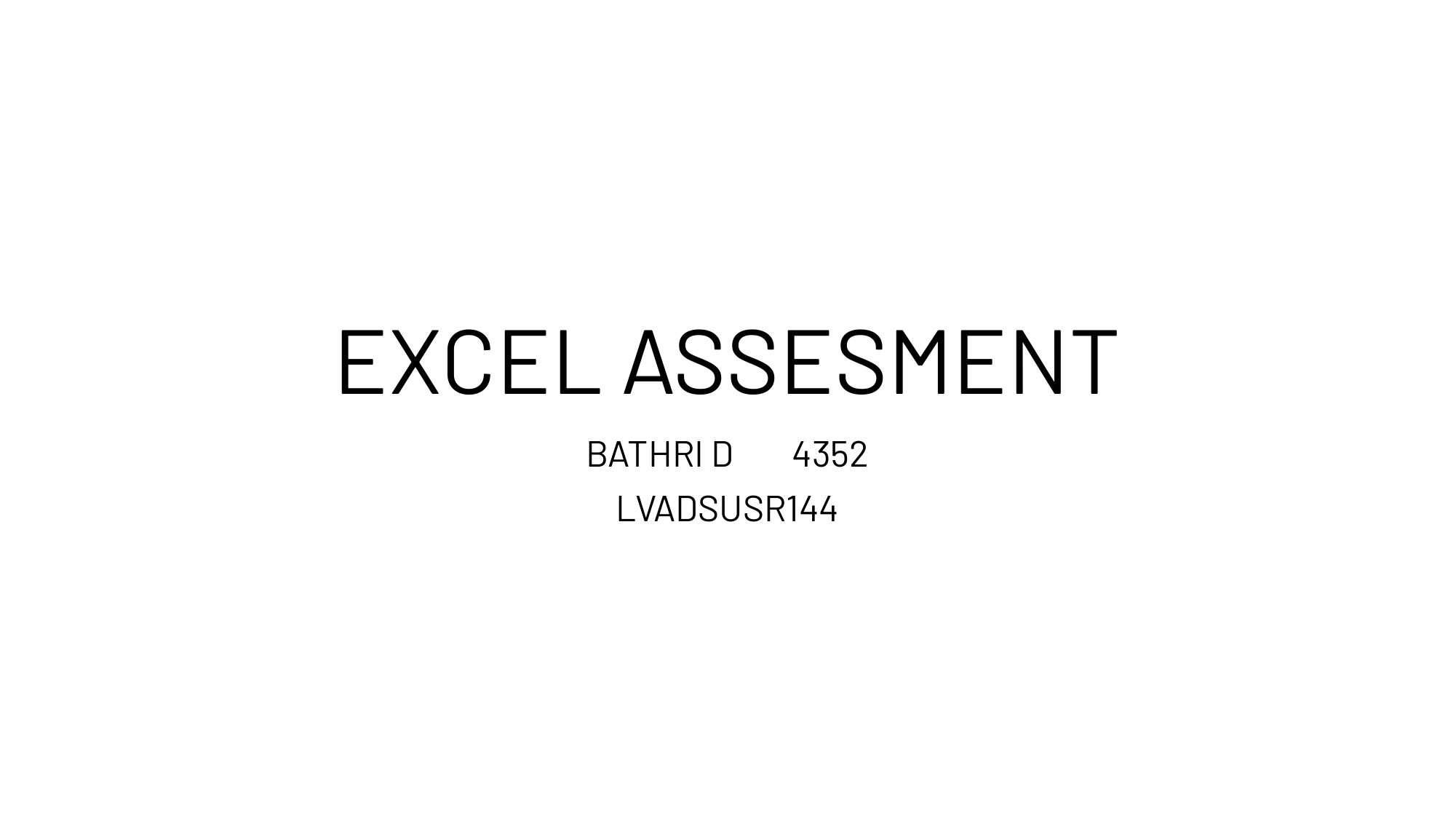

# EXCEL ASSESMENT
BATHRI D        4352
LVADSUSR144